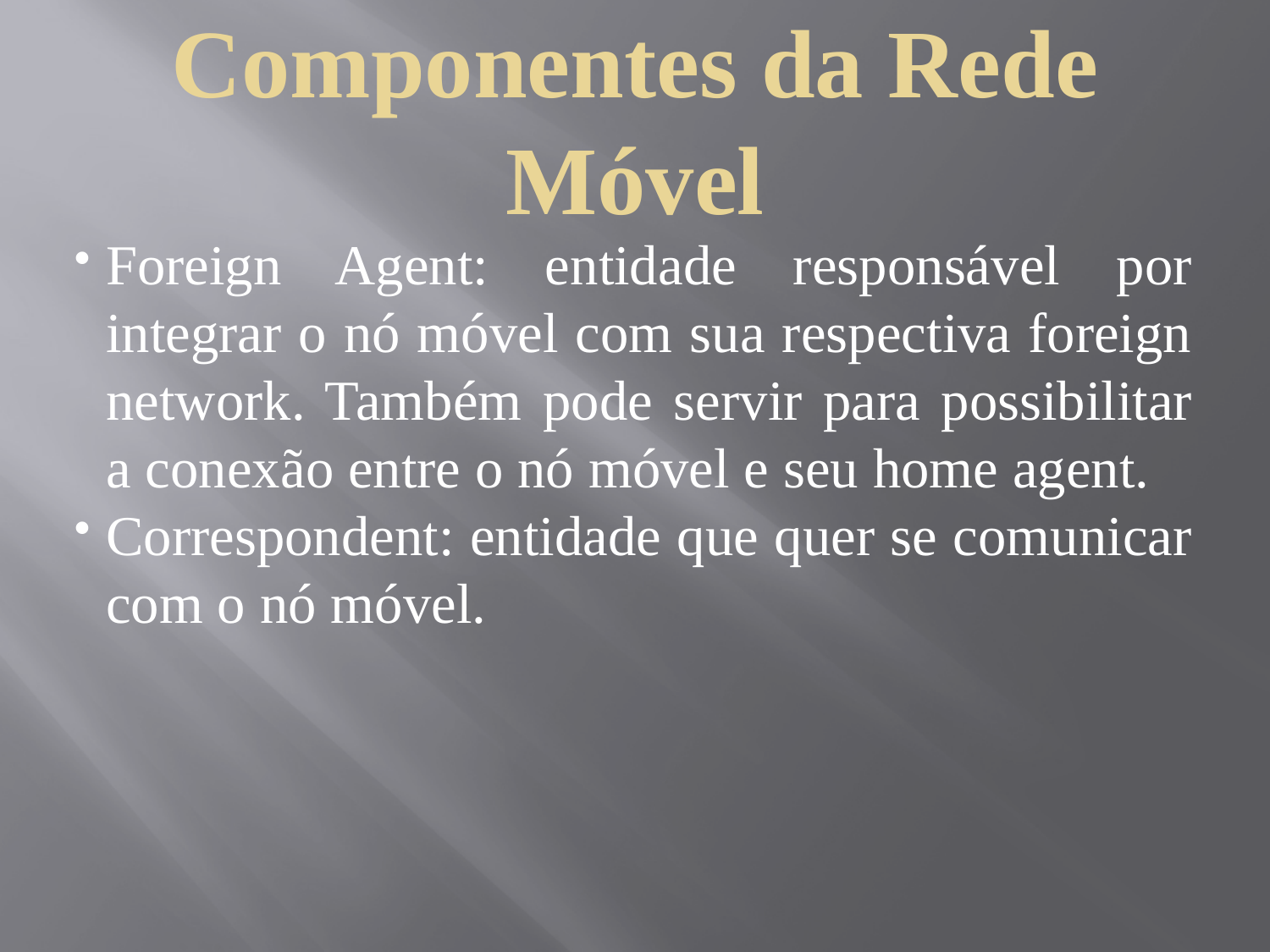

Componentes da Rede Móvel
Foreign Agent: entidade responsável por integrar o nó móvel com sua respectiva foreign network. Também pode servir para possibilitar a conexão entre o nó móvel e seu home agent.
Correspondent: entidade que quer se comunicar com o nó móvel.